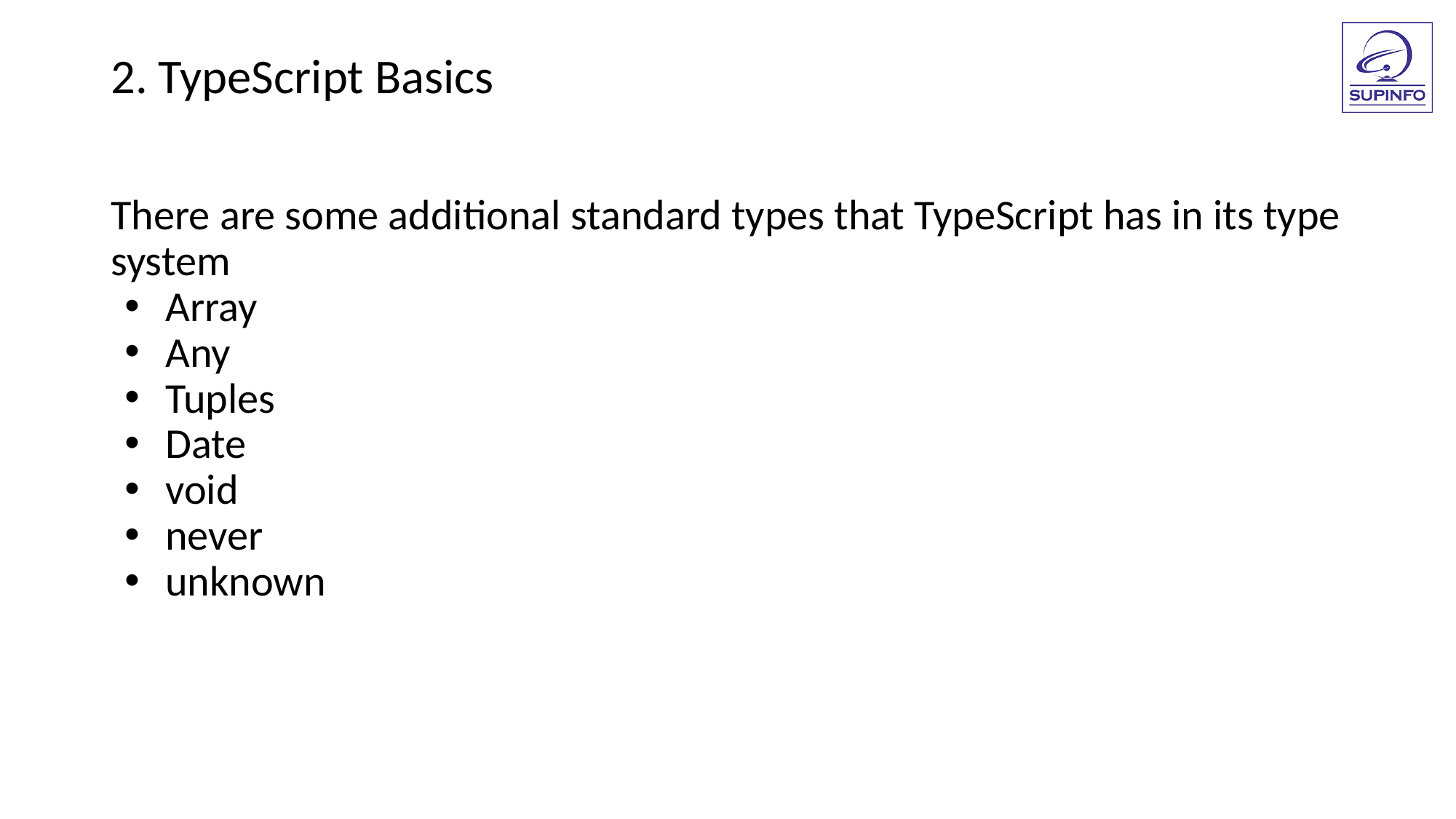

2. TypeScript Basics
There are some additional standard types that TypeScript has in its type system
Array
Any
Tuples
Date
void
never
unknown